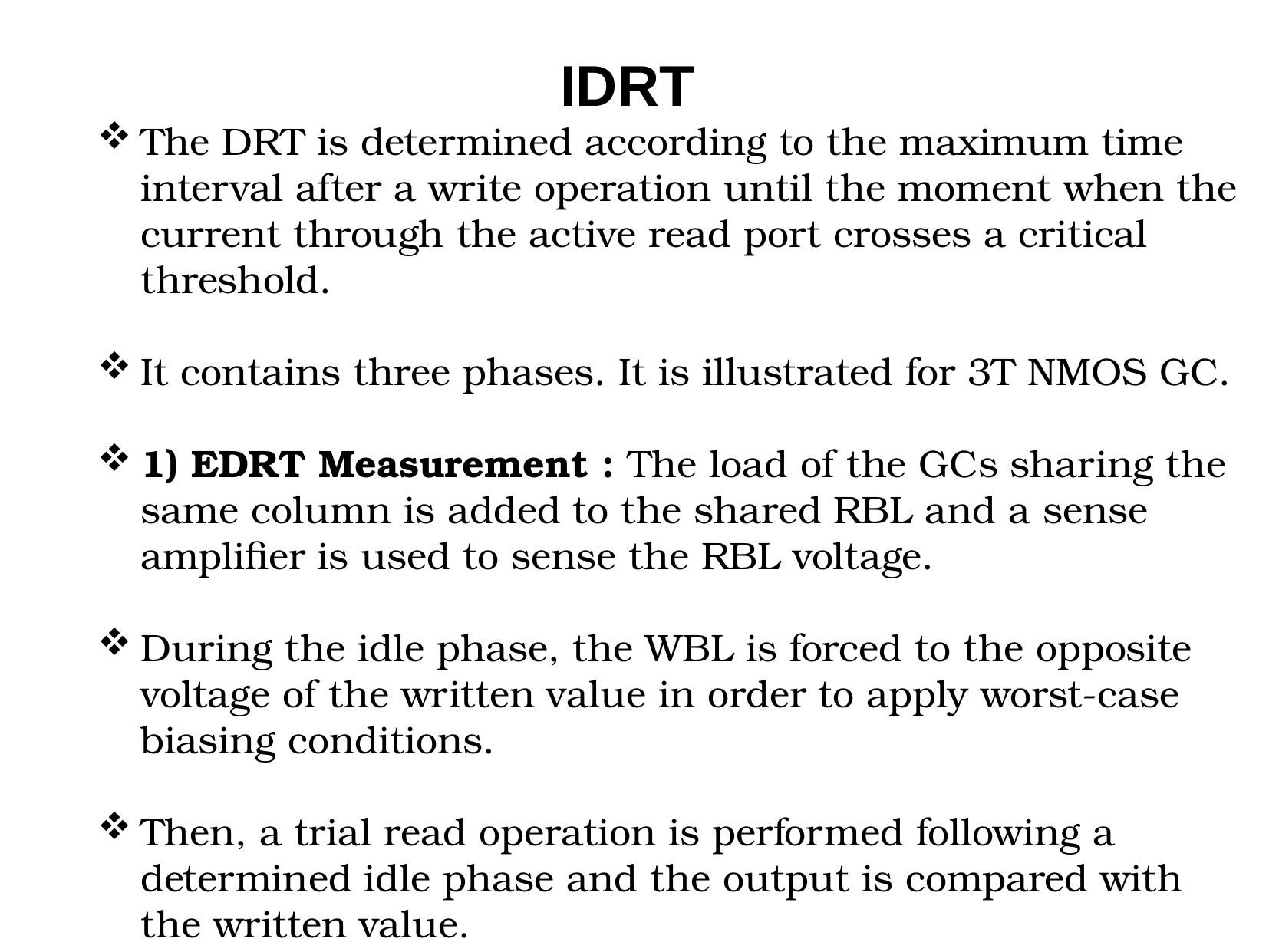

IDRT
The DRT is determined according to the maximum time interval after a write operation until the moment when the current through the active read port crosses a critical threshold.

It contains three phases. It is illustrated for 3T NMOS GC.

1) EDRT Measurement : The load of the GCs sharing the same column is added to the shared RBL and a sense amplifier is used to sense the RBL voltage.

During the idle phase, the WBL is forced to the opposite voltage of the written value in order to apply worst-case biasing conditions.

Then, a trial read operation is performed following a determined idle phase and the output is compared with the written value.

It is repeated for longer idle phases until the read operation is incorrect and the corresponding voltage of SN is noted.